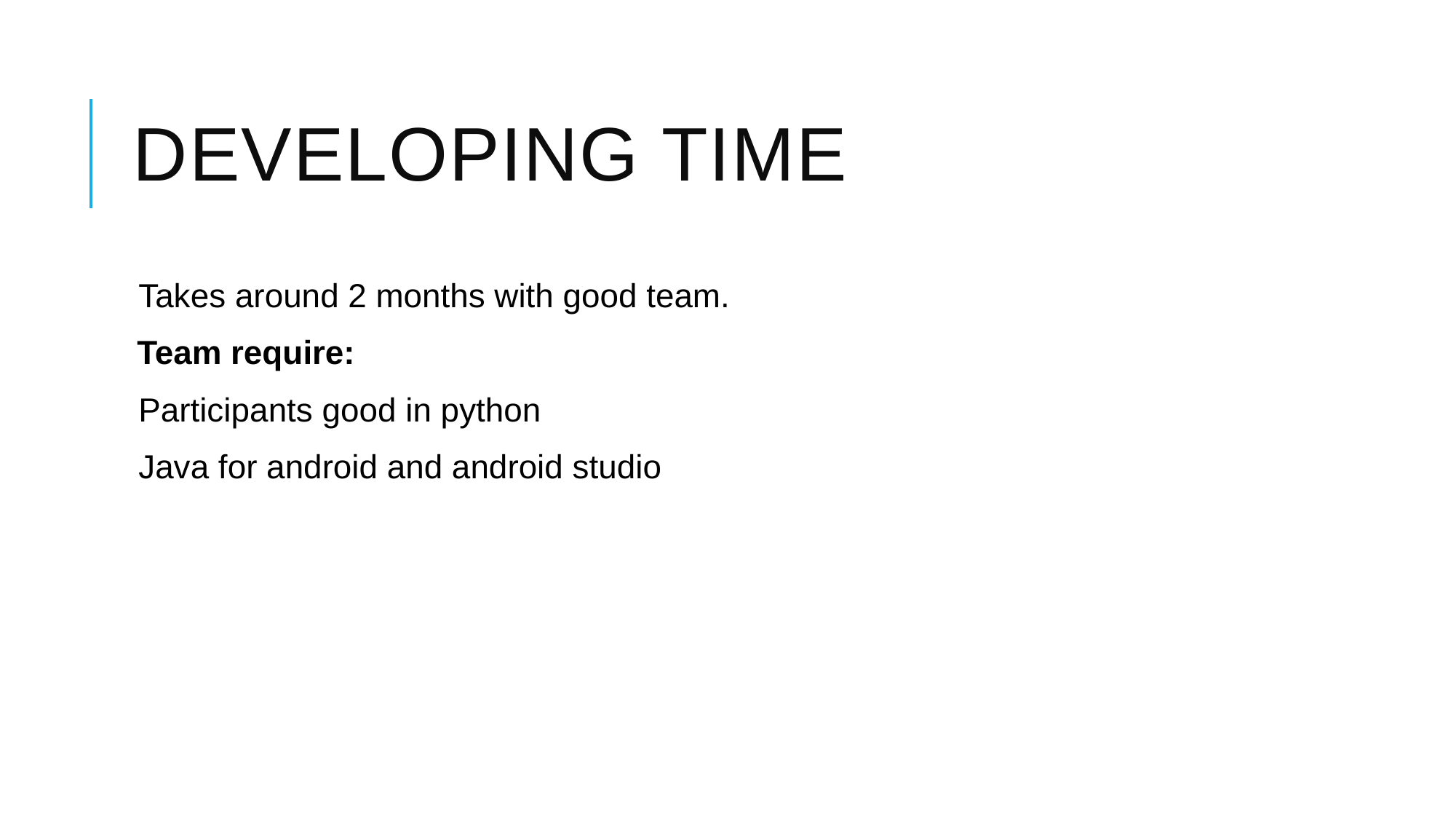

# Developing time
Takes around 2 months with good team.
 Team require:
Participants good in python
Java for android and android studio